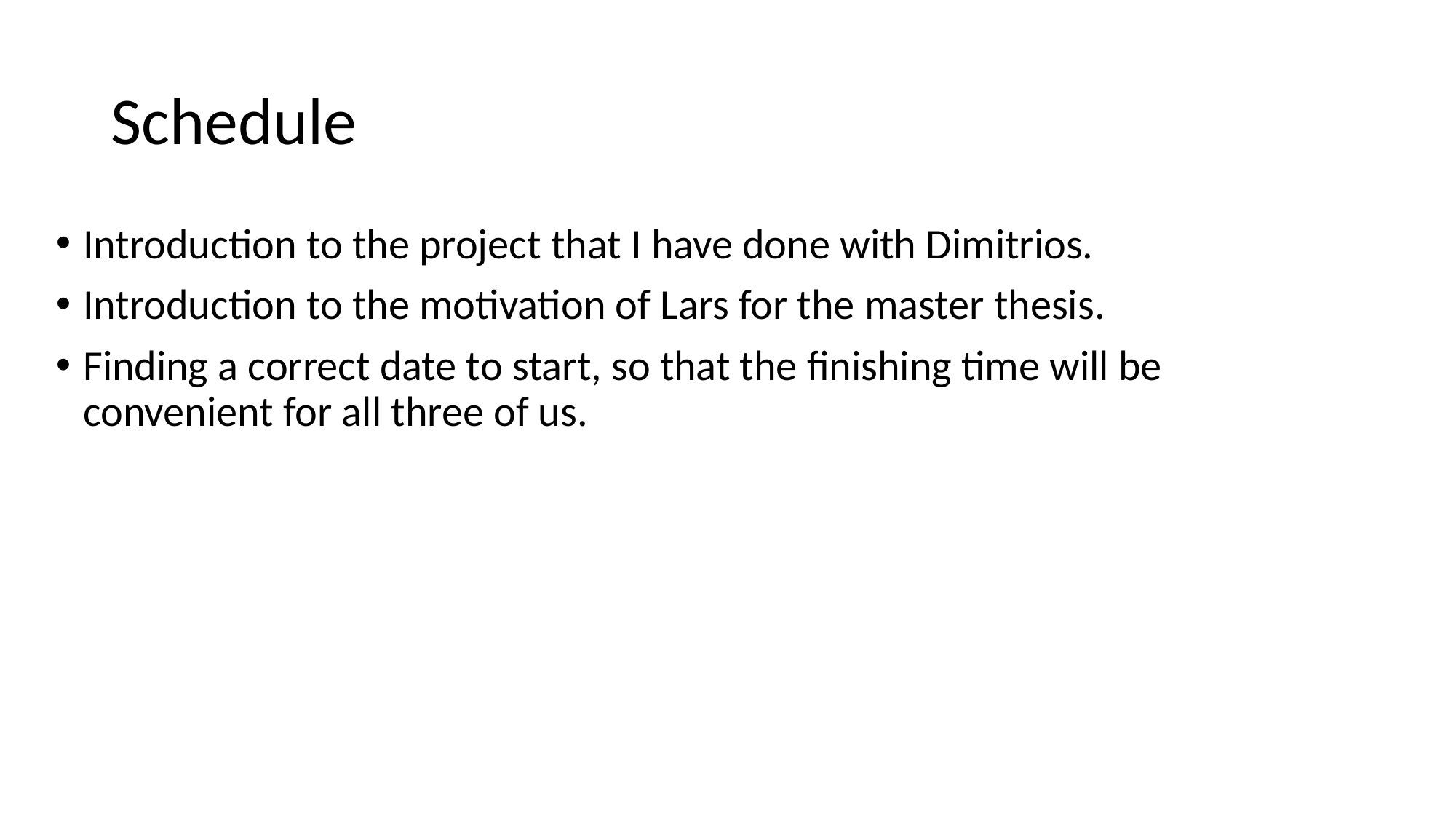

# Schedule
Introduction to the project that I have done with Dimitrios.
Introduction to the motivation of Lars for the master thesis.
Finding a correct date to start, so that the finishing time will be convenient for all three of us.